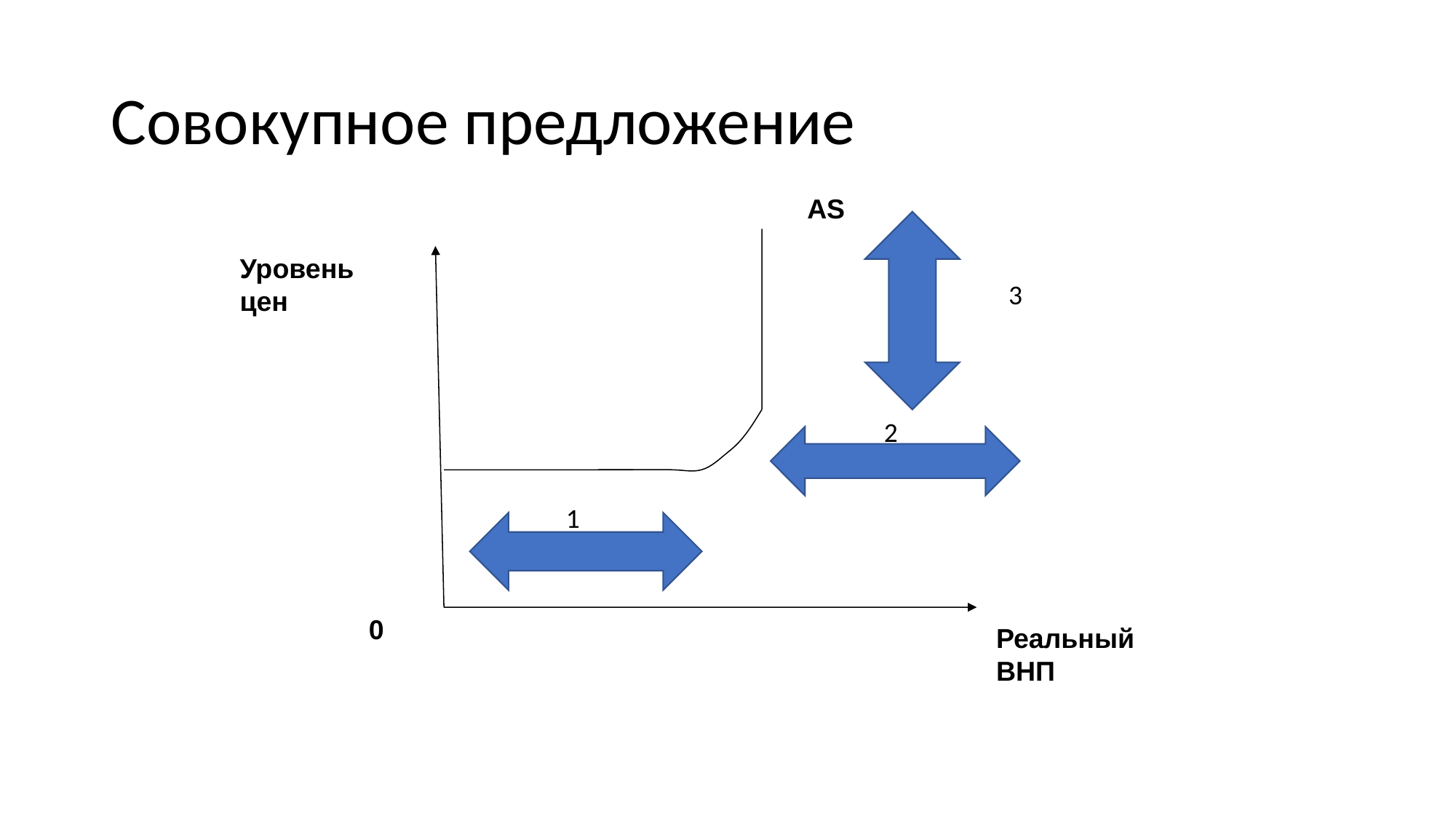

# Совокупное предложение
AS

Уровень цен

3

2

1

0

Реальный ВНП